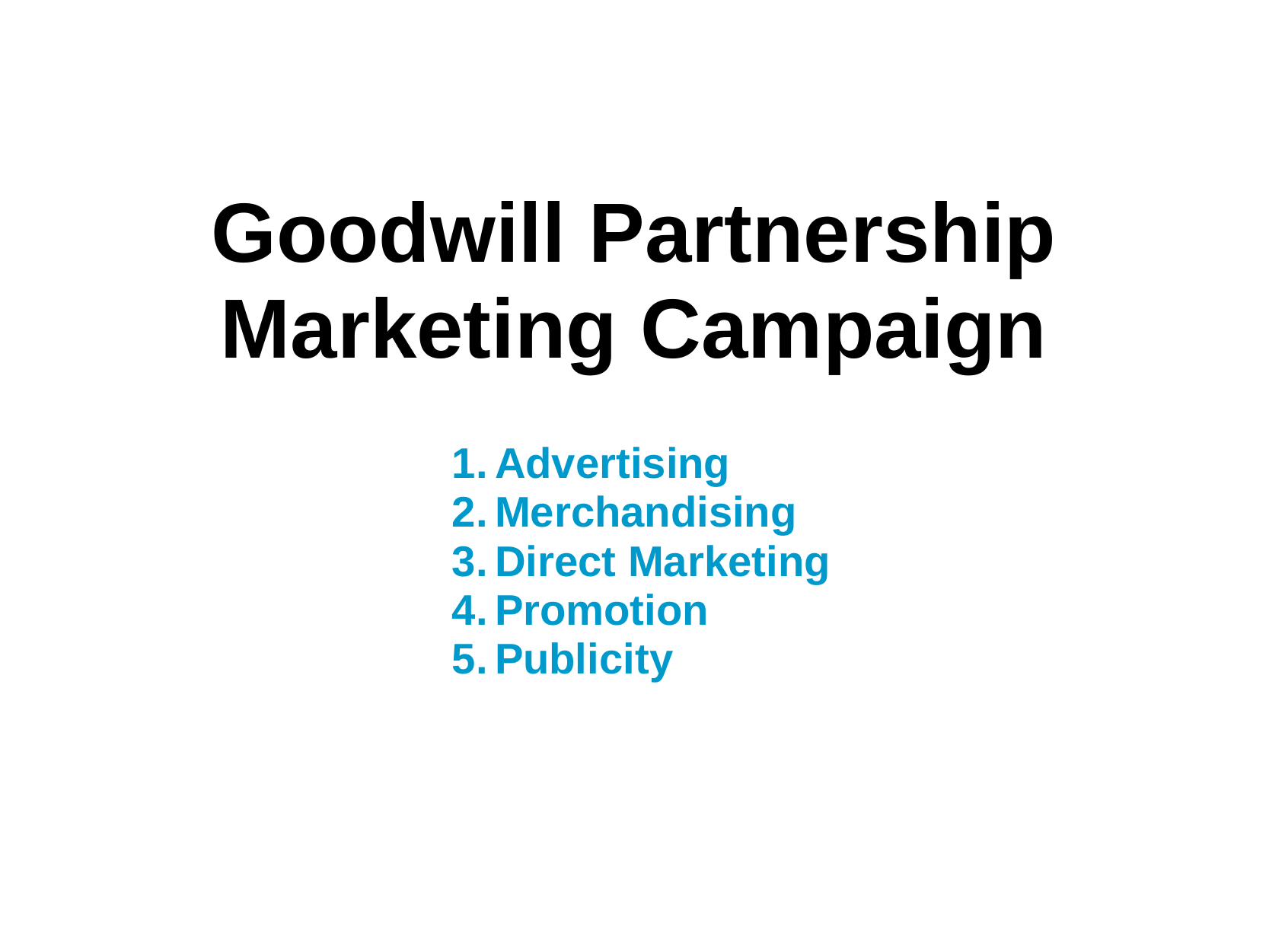

Goodwill Partnership Marketing Campaign
Advertising
Merchandising
Direct Marketing
Promotion
Publicity